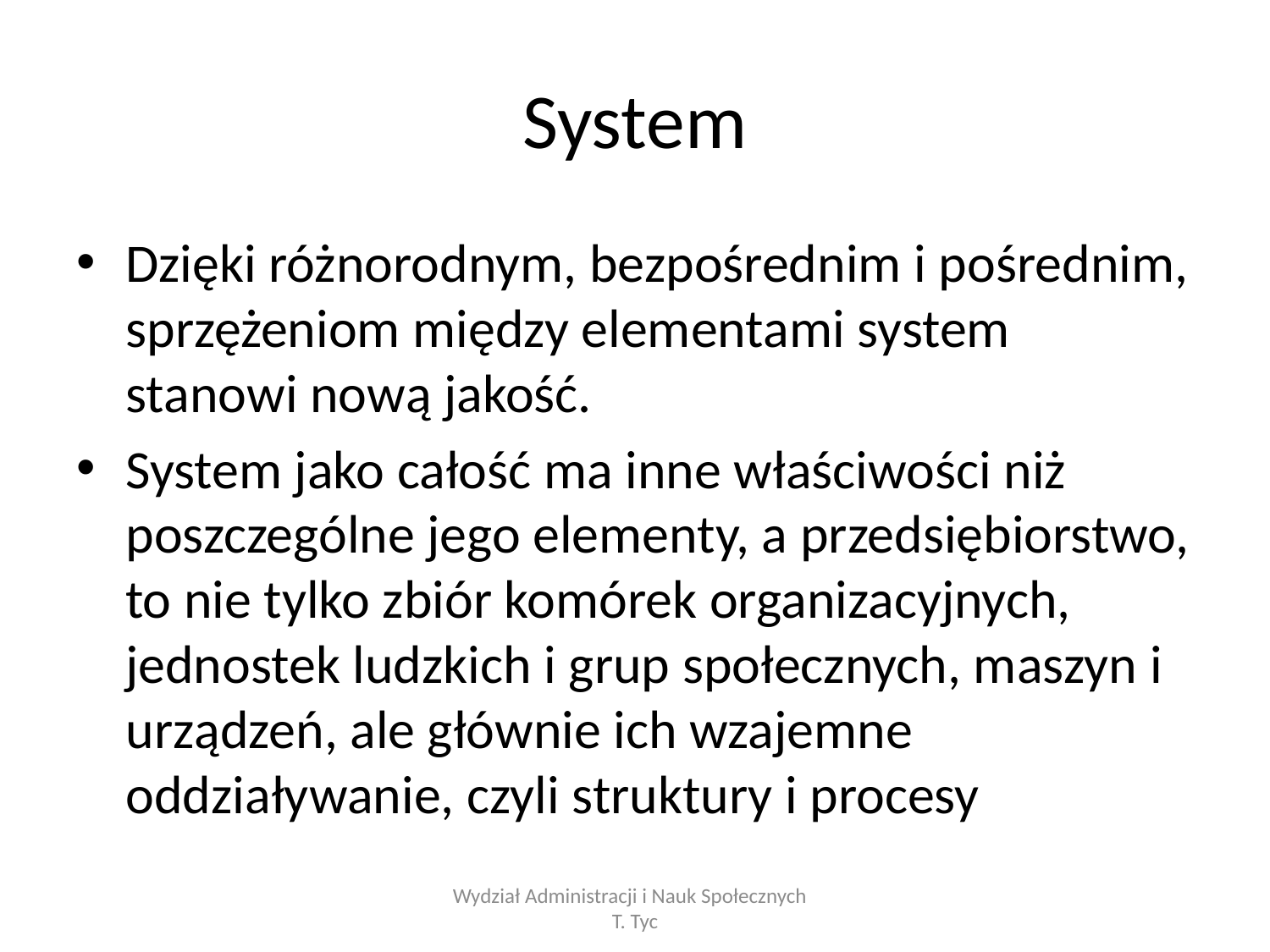

# System
Dzięki różnorodnym, bezpośrednim i pośrednim, sprzężeniom między elementami system stanowi nową jakość.
System jako całość ma inne właściwości niż poszczególne jego elementy, a przedsiębiorstwo, to nie tylko zbiór komórek organizacyjnych, jednostek ludzkich i grup społecznych, maszyn i urządzeń, ale głównie ich wzajemne oddziaływanie, czyli struktury i procesy
Wydział Administracji i Nauk Społecznych   T. Tyc